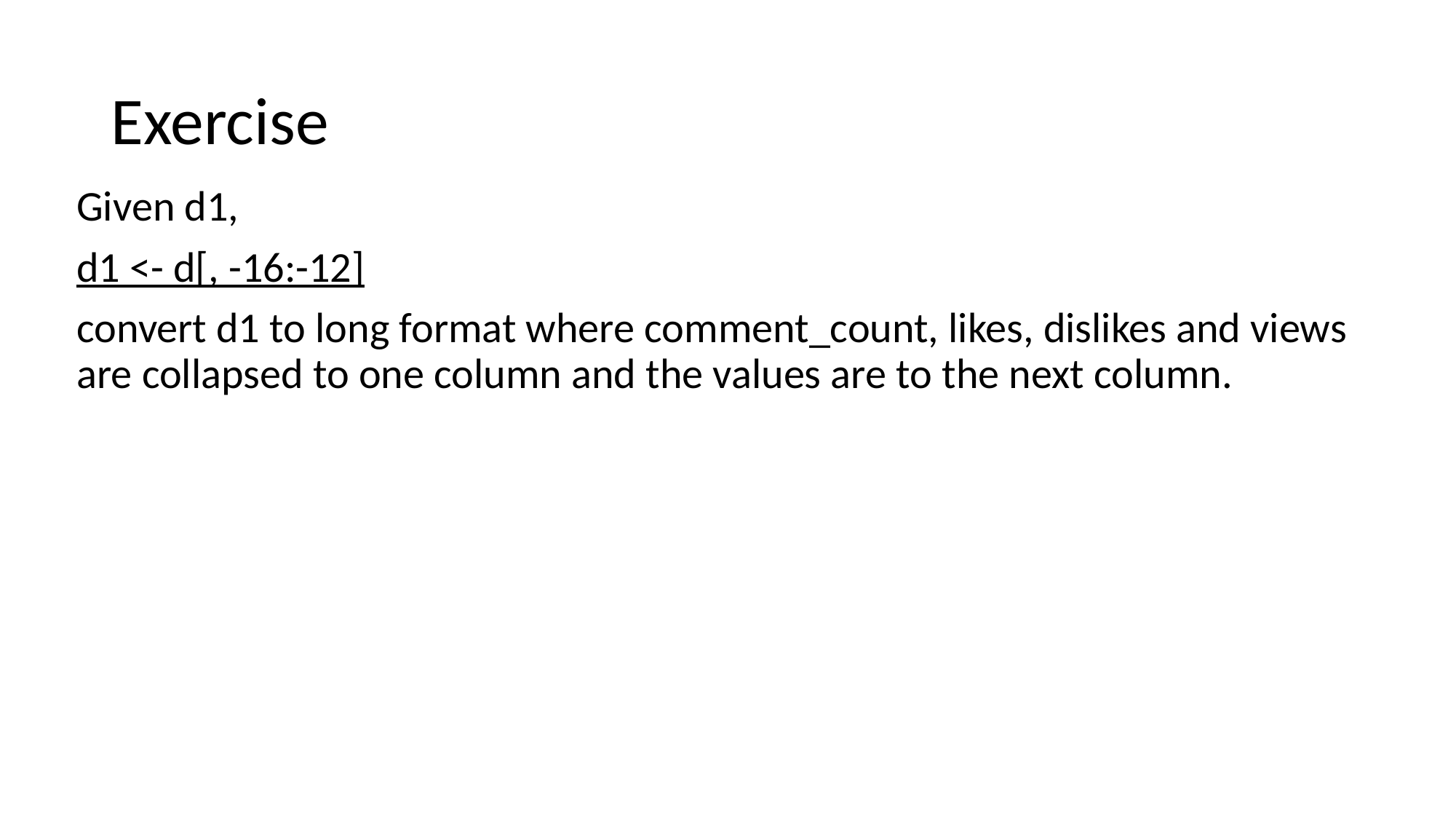

# Exercise
Given d1,
d1 <- d[, -16:-12]
convert d1 to long format where comment_count, likes, dislikes and views are collapsed to one column and the values are to the next column.